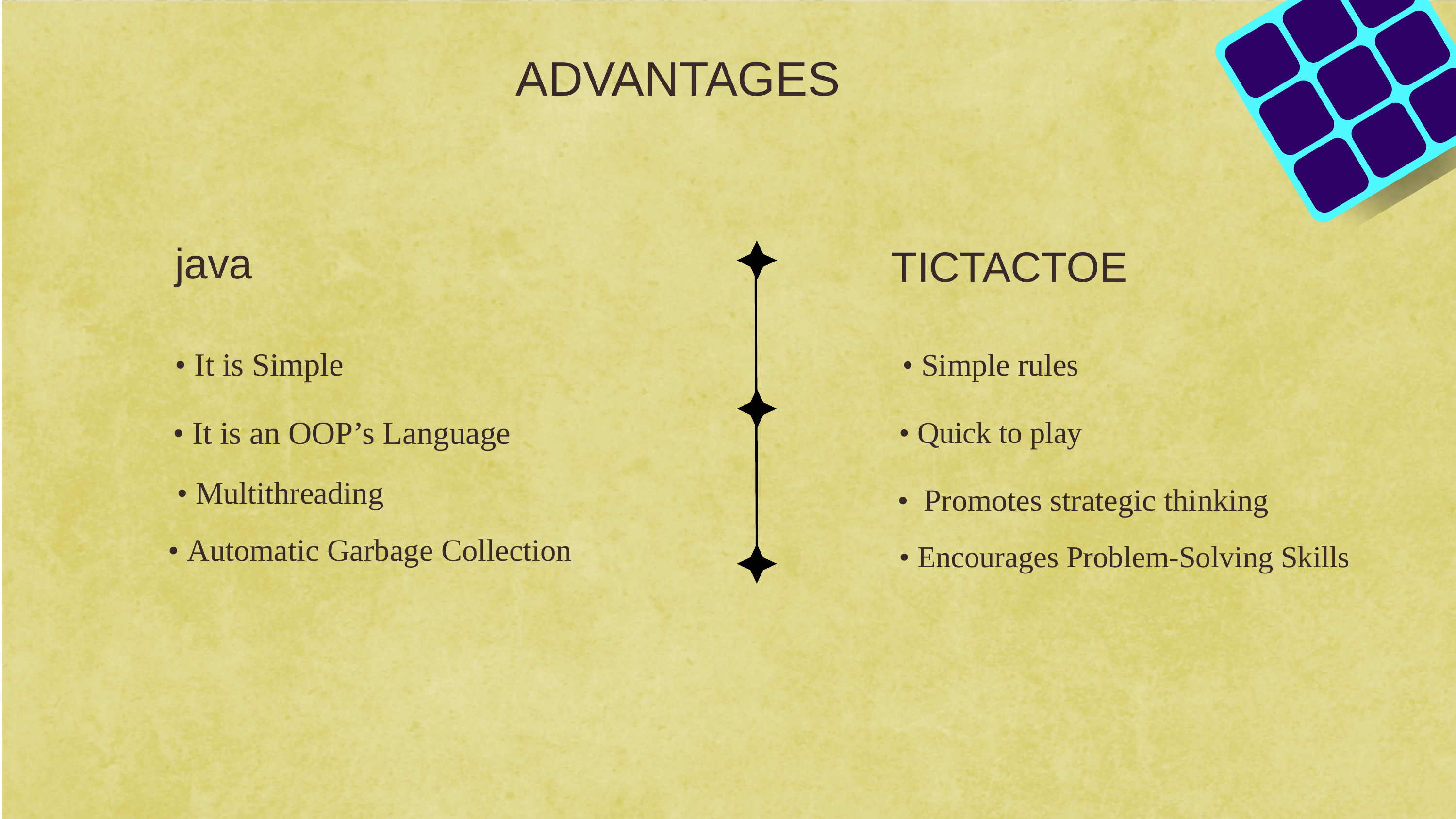

ADVANTAGES
TICTACTOE
java

• Simple rules
   • It is Simple

• Quick to play
• It is an OOP’s Language
  • Multithreading
•  Promotes strategic thinking
• Automatic Garbage Collection
• Encourages Problem-Solving Skills